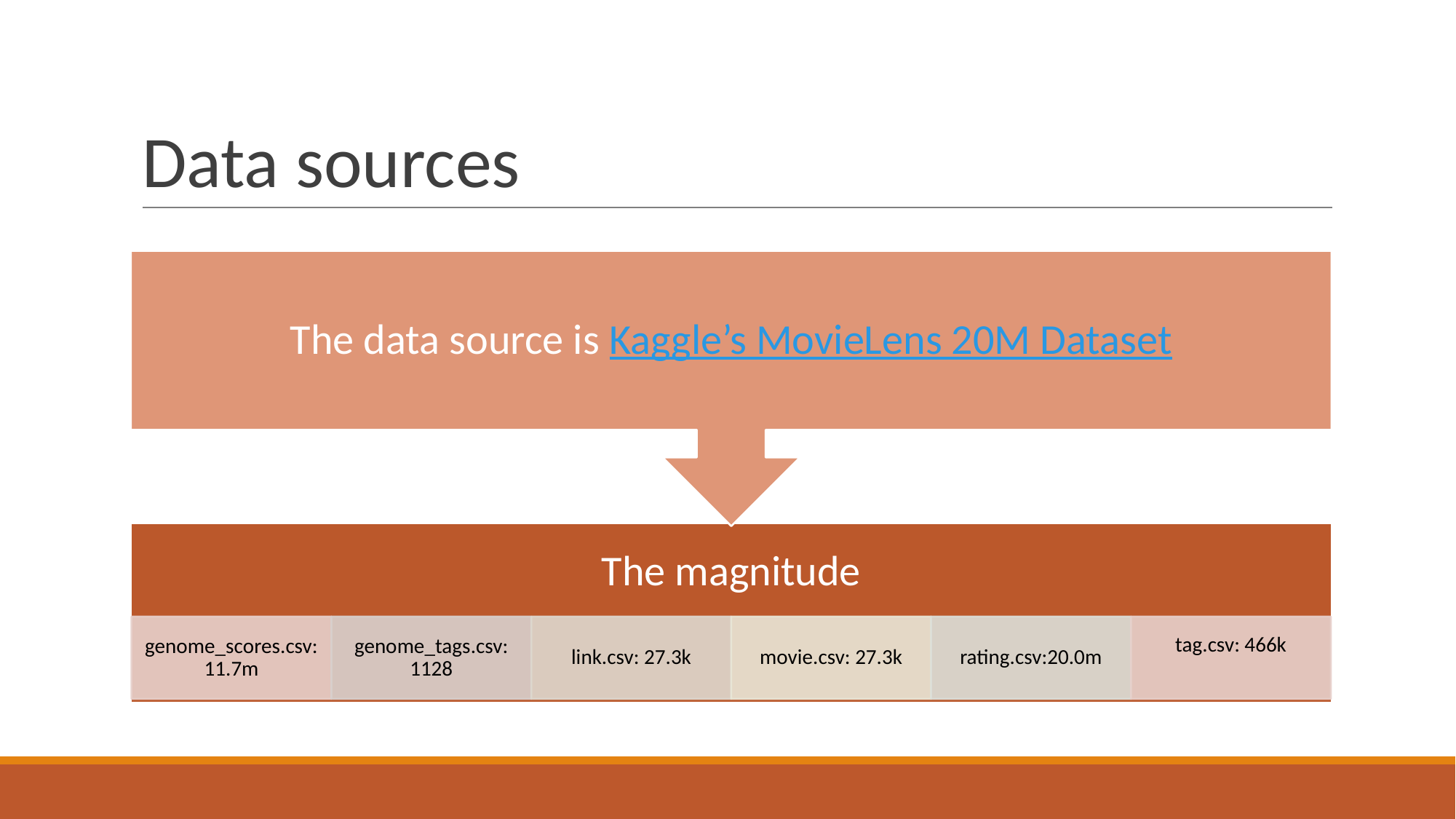

# Data sources

The data source is Kaggle’s MovieLens 20M Dataset

The magnitude

genome_scores.csv: 11.7m

genome_tags.csv: 1128

link.csv: 27.3k

movie.csv: 27.3k

rating.csv:20.0m

tag.csv: 466k